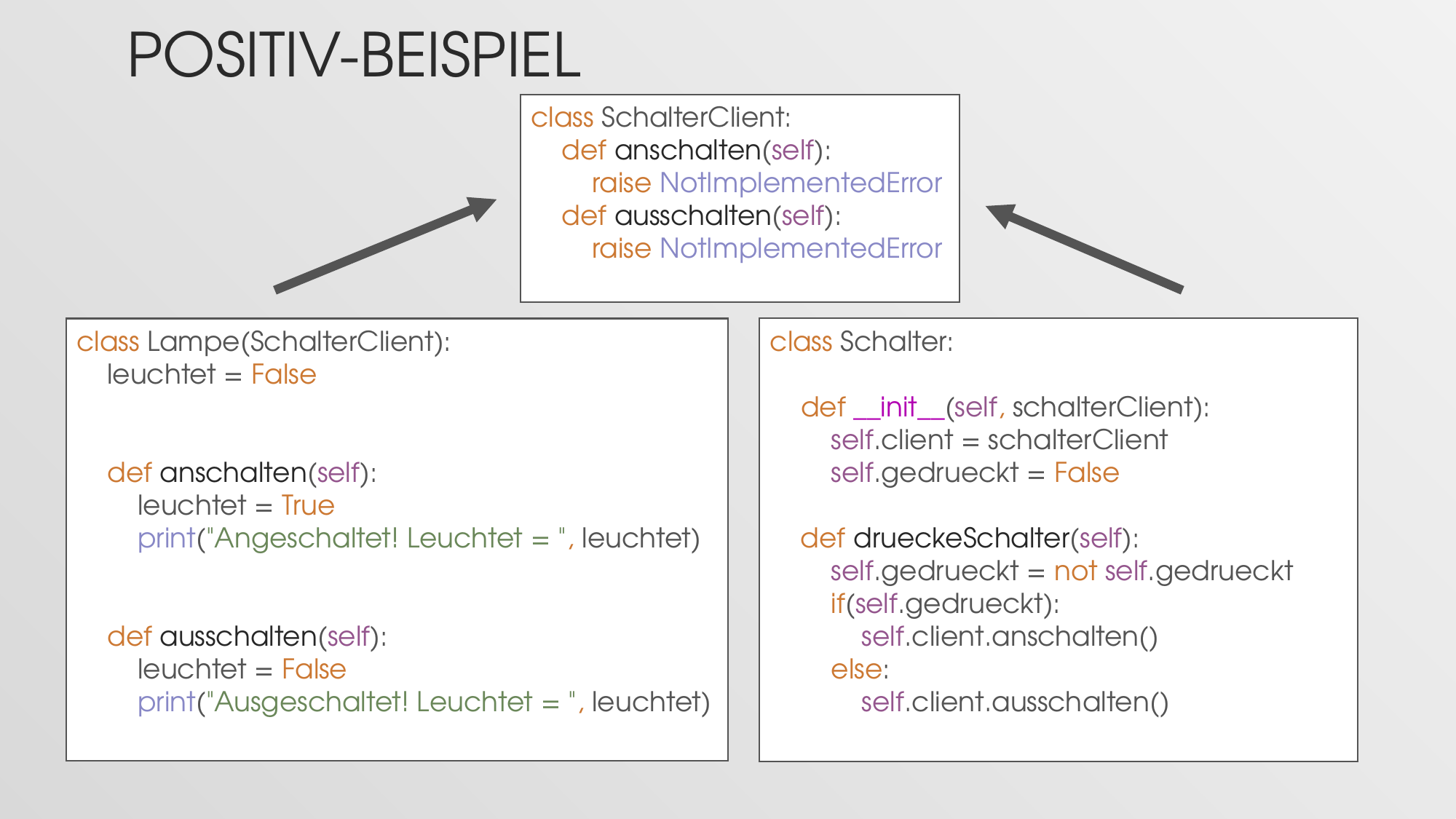

# POSITIV-BEISPIEL
class SchalterClient:
    def anschalten(self):
        raise NotImplementedError
    def ausschalten(self):
        raise NotImplementedError

class Lampe(SchalterClient):
    leuchtet = False
    def anschalten(self):
        leuchtet = True
        print("Angeschaltet! Leuchtet = ", leuchtet)
    def ausschalten(self):
        leuchtet = False
        print("Ausgeschaltet! Leuchtet = ", leuchtet)

class Schalter:
    def __init__(self, schalterClient):
        self.client = schalterClient
        self.gedrueckt = False
    def drueckeSchalter(self):
        self.gedrueckt = not self.gedrueckt
        if(self.gedrueckt):
            self.client.anschalten()
        else:
            self.client.ausschalten()